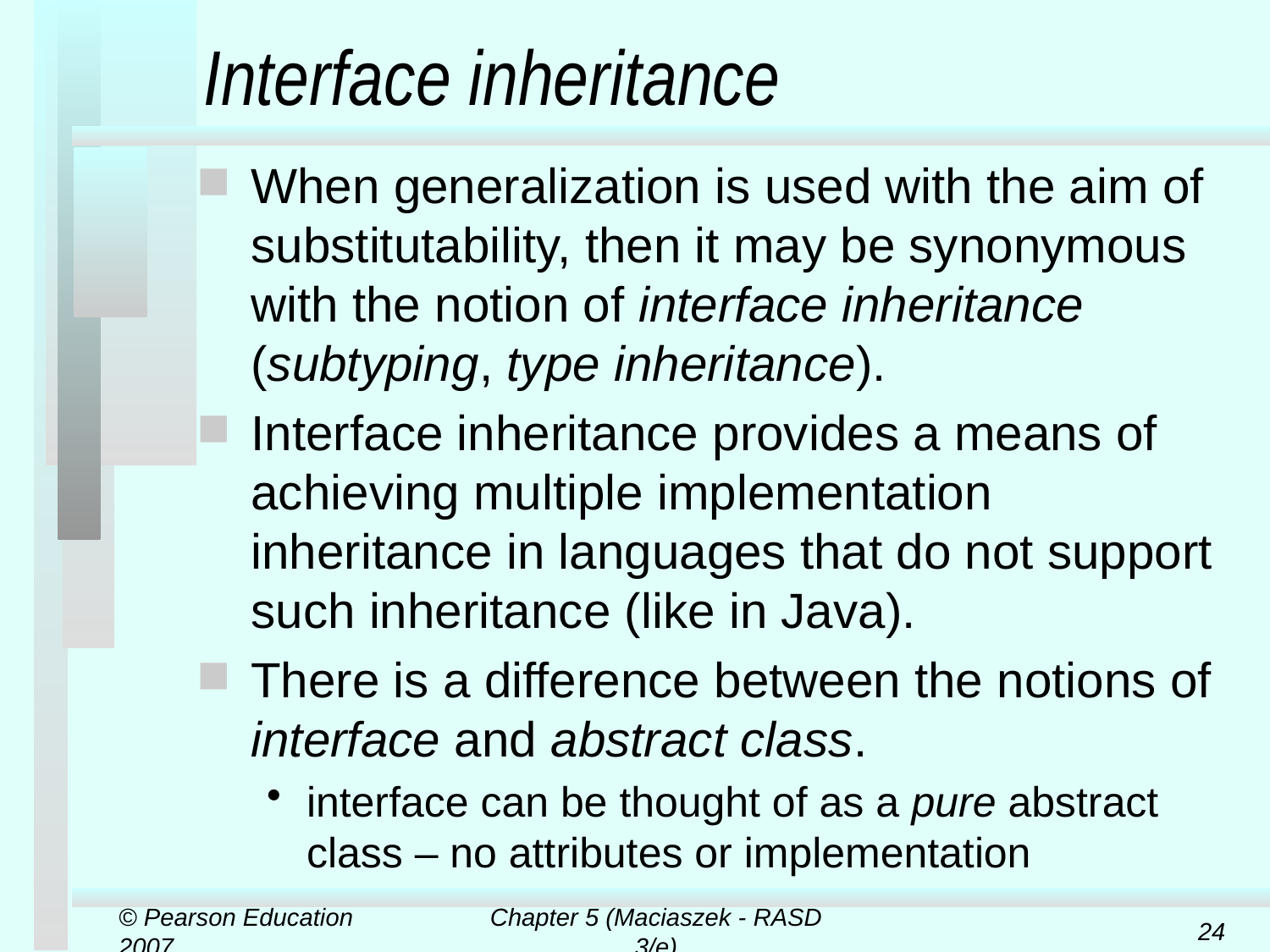

# Interface inheritance
When generalization is used with the aim of substitutability, then it may be synonymous with the notion of interface inheritance (subtyping, type inheritance).
Interface inheritance provides a means of achieving multiple implementation inheritance in languages that do not support such inheritance (like in Java).
There is a difference between the notions of interface and abstract class.
interface can be thought of as a pure abstract class – no attributes or implementation
© Pearson Education 2007
Chapter 5 (Maciaszek - RASD 3/e)
24